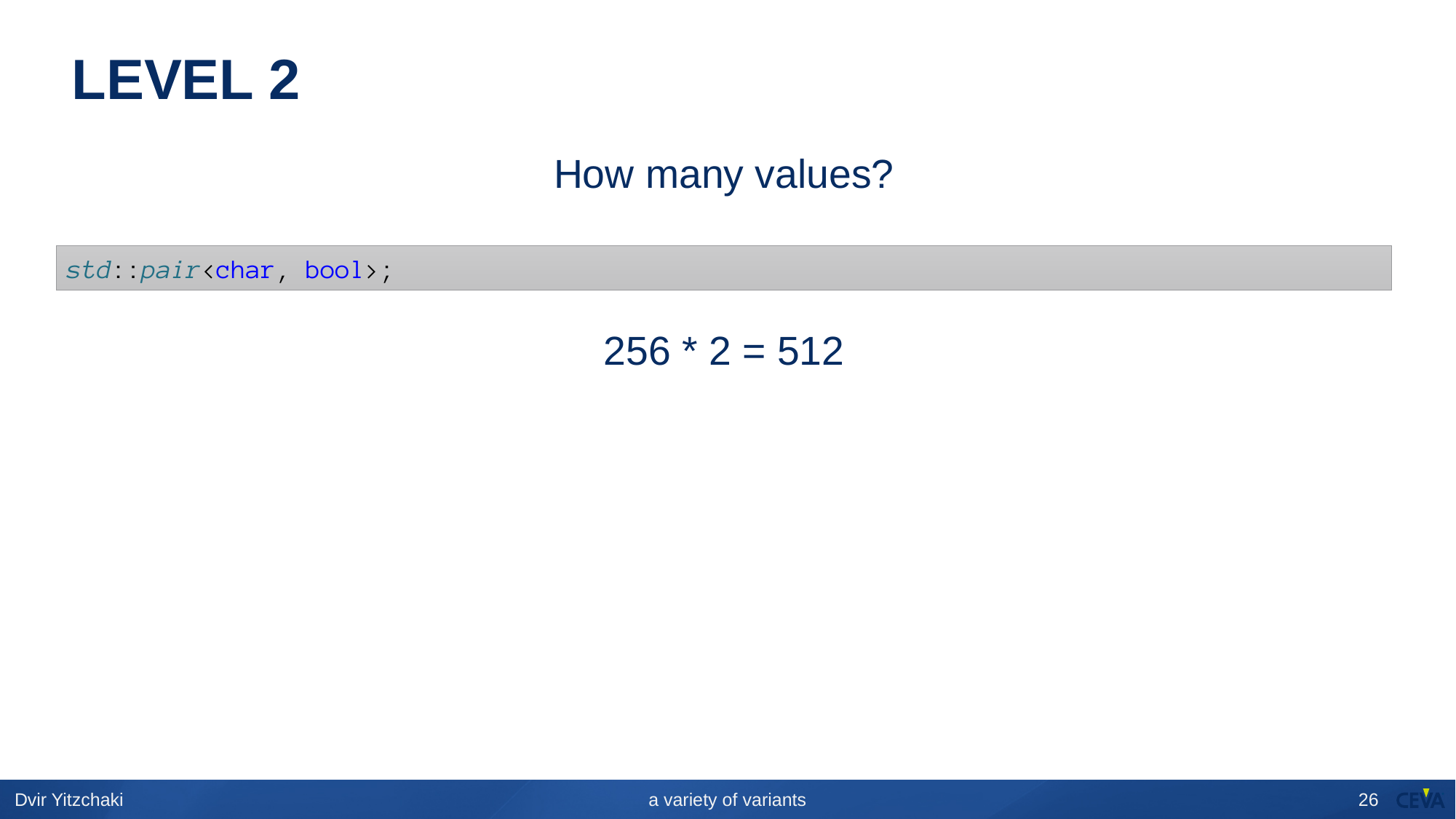

# LEVEL 2
How many values?
std::pair<char, bool>;
256 * 2 = 512